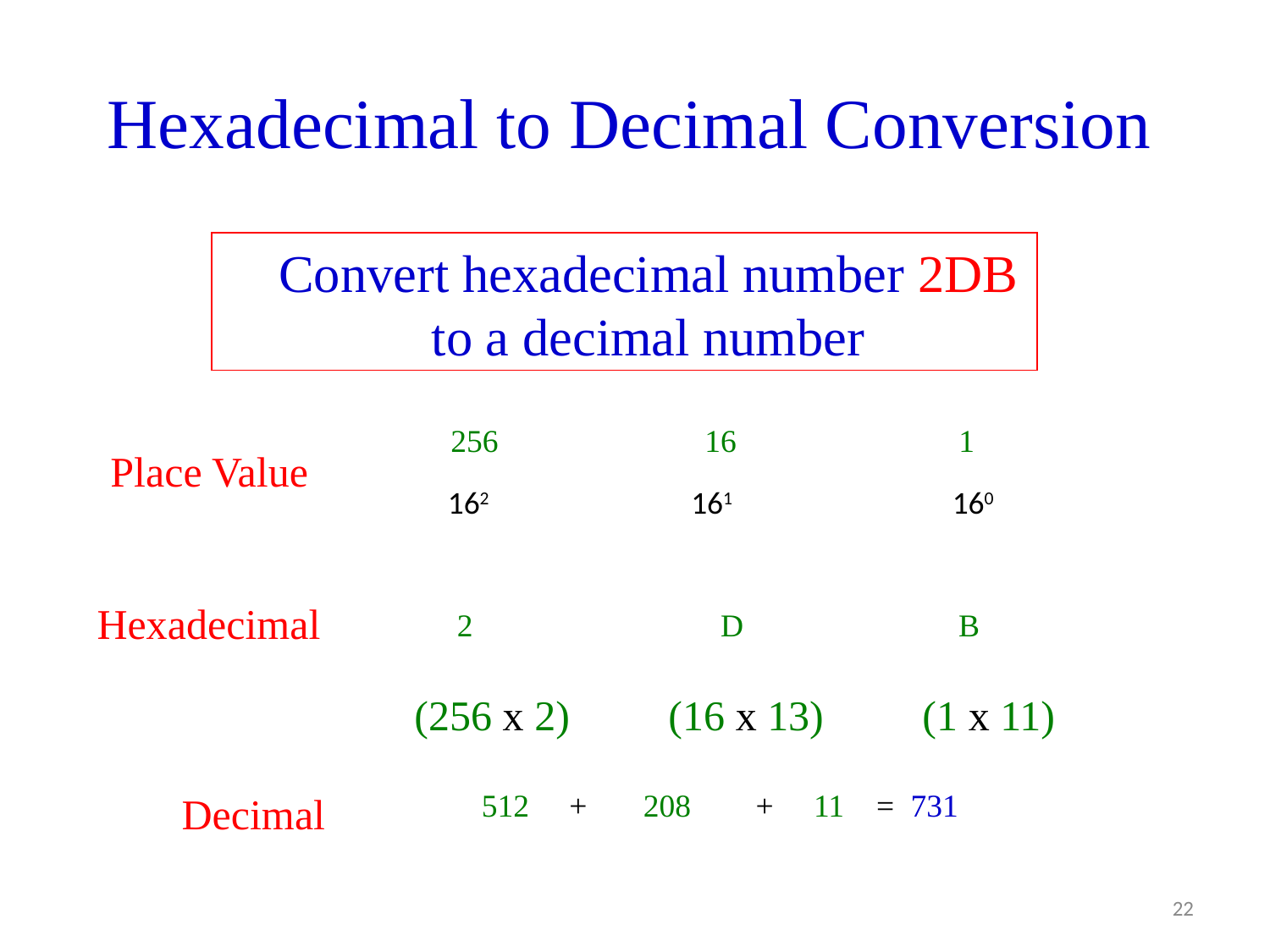

Hexadecimal to Decimal Conversion
Convert hexadecimal number 2DB to a decimal number
256		16		1
Place Value
162
161
 160
Hexadecimal
2         	                 D	               B
(256 x 2)	(16 x 13)	(1 x 11)
Decimal
       512     +       208        +     11    =  731
22